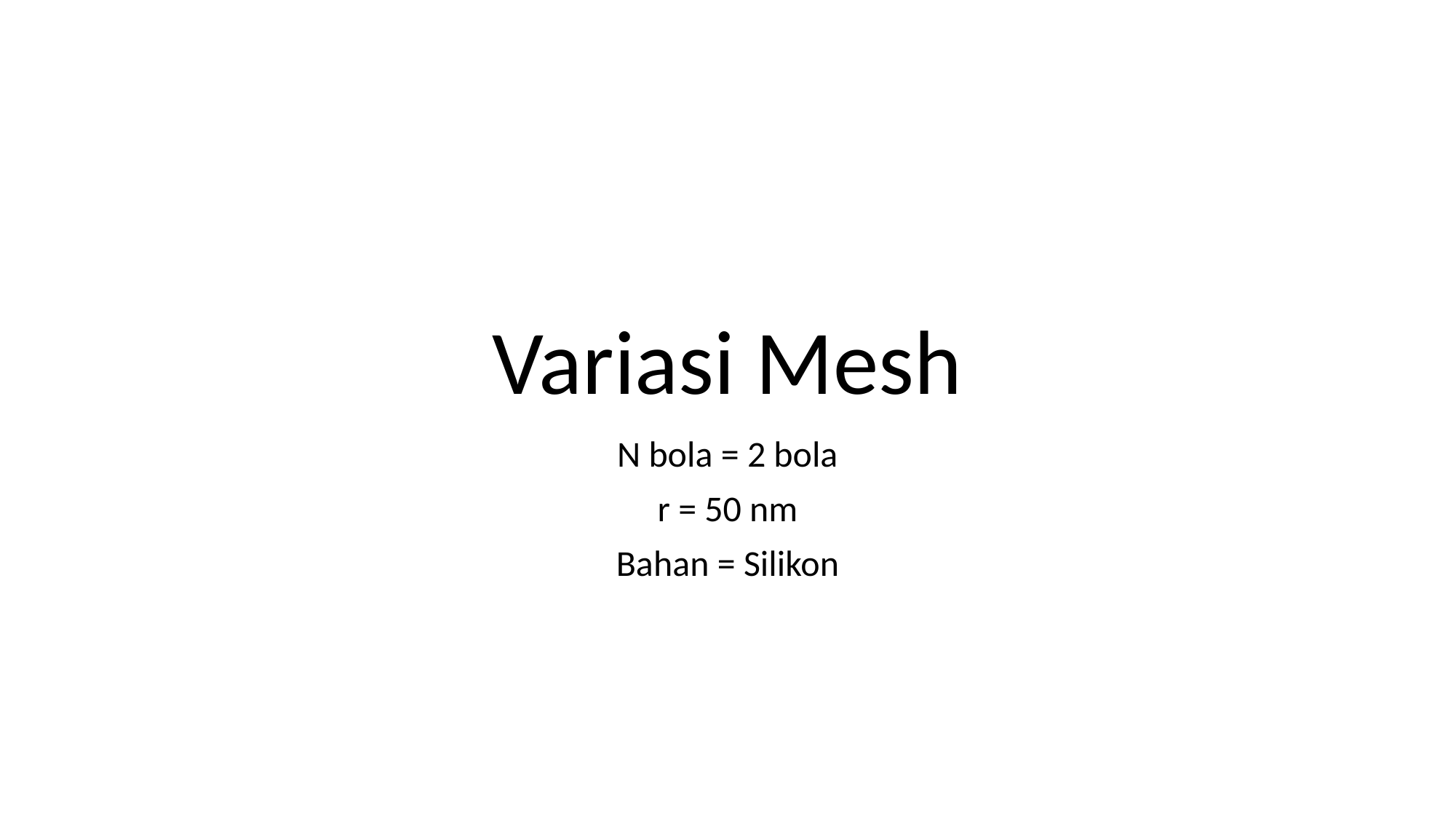

# Variasi Mesh
N bola = 2 bola
r = 50 nm
Bahan = Silikon